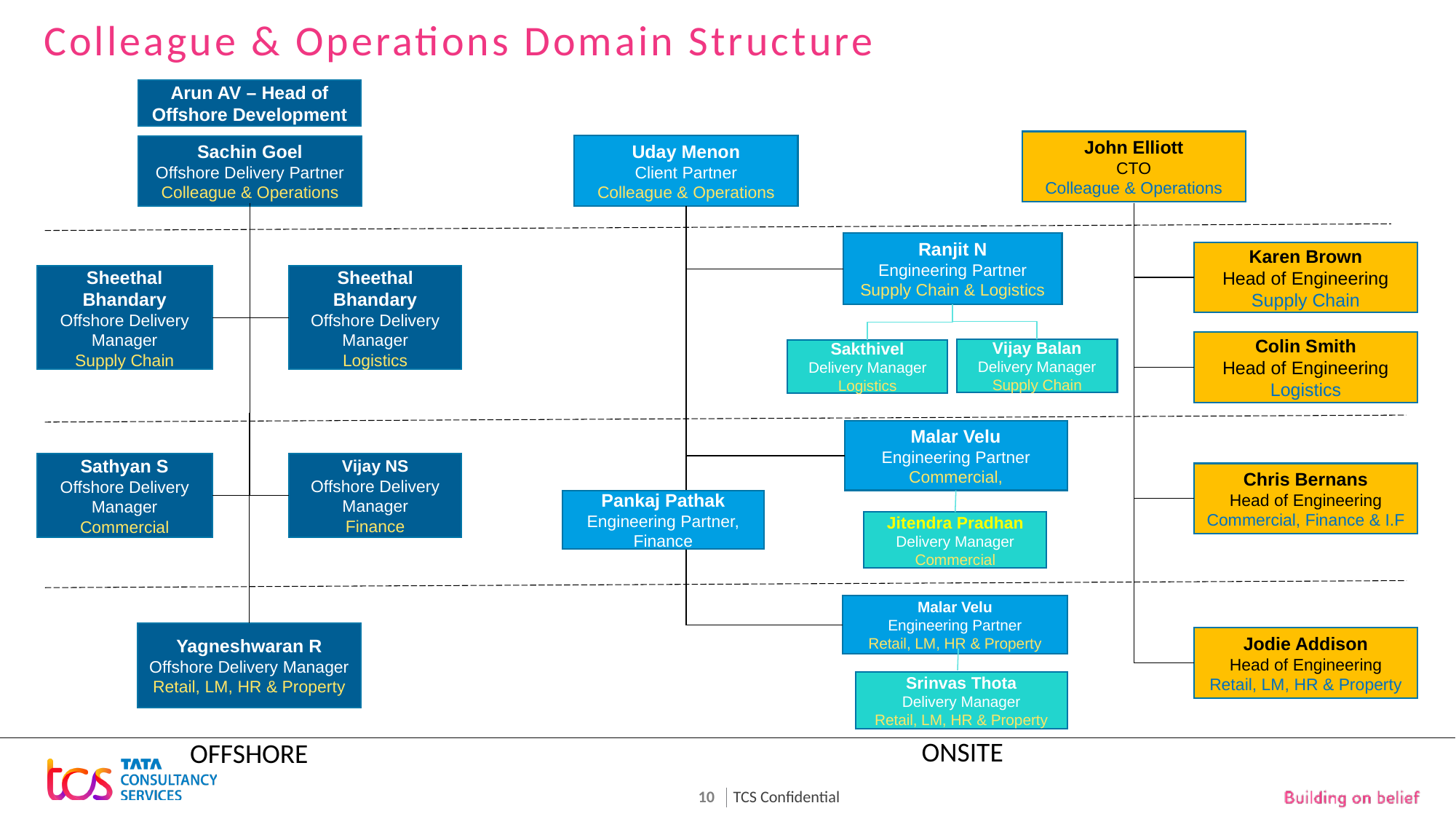

# Colleague & Operations Domain Structure
Arun AV – Head of Offshore Development
John Elliott
CTO
Colleague & Operations
Uday Menon
Client Partner
Colleague & Operations
Sachin Goel
Offshore Delivery Partner
Colleague & Operations
Ranjit N
Engineering Partner
Supply Chain & Logistics
Karen Brown
Head of Engineering
Supply Chain
Sheethal Bhandary
Offshore Delivery Manager
Supply Chain
Sheethal Bhandary
Offshore Delivery Manager
Logistics
Colin Smith
Head of Engineering
Logistics
Vijay Balan
Delivery Manager
Supply Chain
Sakthivel
Delivery Manager
Logistics
Malar Velu
Engineering Partner
Commercial,
Sathyan S
Offshore Delivery Manager
Commercial
Vijay NS
Offshore Delivery Manager
Finance
Chris Bernans
Head of Engineering
Commercial, Finance & I.F
Pankaj Pathak
Engineering Partner, Finance
Jitendra Pradhan
Delivery Manager
Commercial
Malar Velu
Engineering Partner
Retail, LM, HR & Property
Yagneshwaran R
Offshore Delivery Manager
Retail, LM, HR & Property
Jodie Addison
Head of Engineering
Retail, LM, HR & Property
Srinvas Thota
Delivery Manager
Retail, LM, HR & Property
ONSITE
OFFSHORE